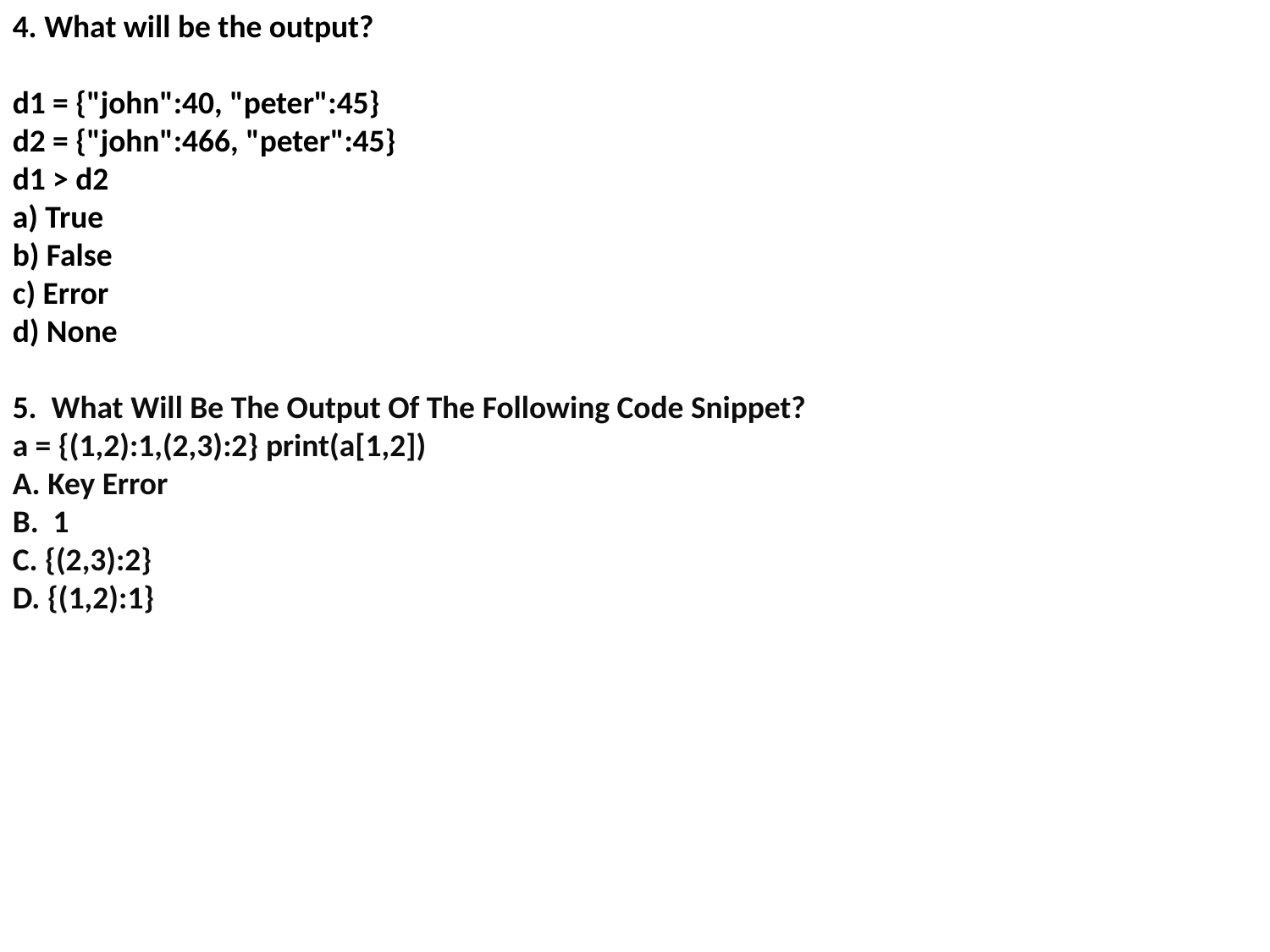

4. What will be the output?

d1 = {"john":40, "peter":45}
d2 = {"john":466, "peter":45}
d1 > d2
a) True
b) False
c) Error
d) None

5.  What Will Be The Output Of The Following Code Snippet?
a = {(1,2):1,(2,3):2} print(a[1,2])
A. Key Error
B.  1
C. {(2,3):2}
D. {(1,2):1}